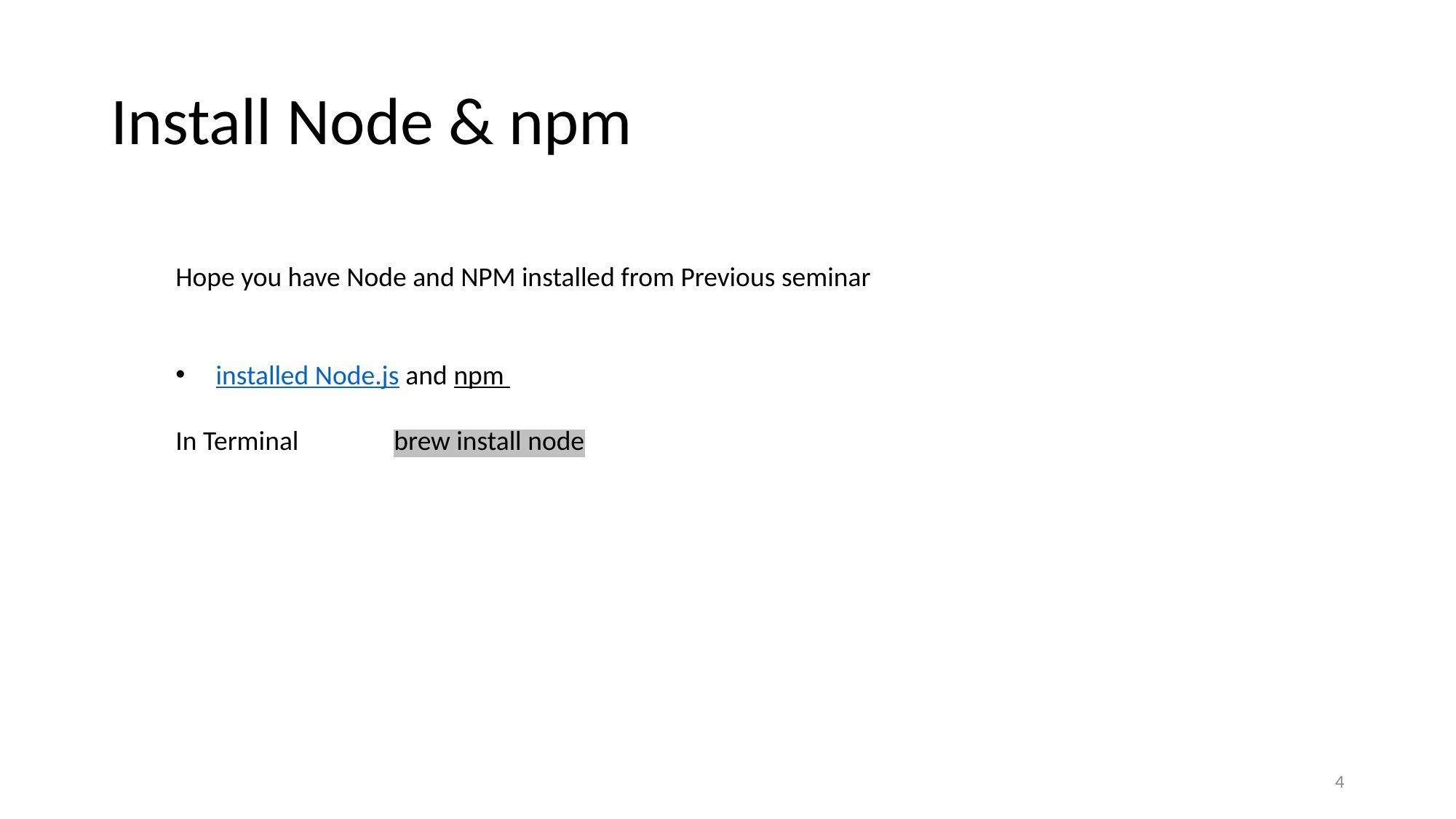

# Install Node & npm
Hope you have Node and NPM installed from Previous seminar

 installed Node.js and npm

In Terminal 	brew install node

4